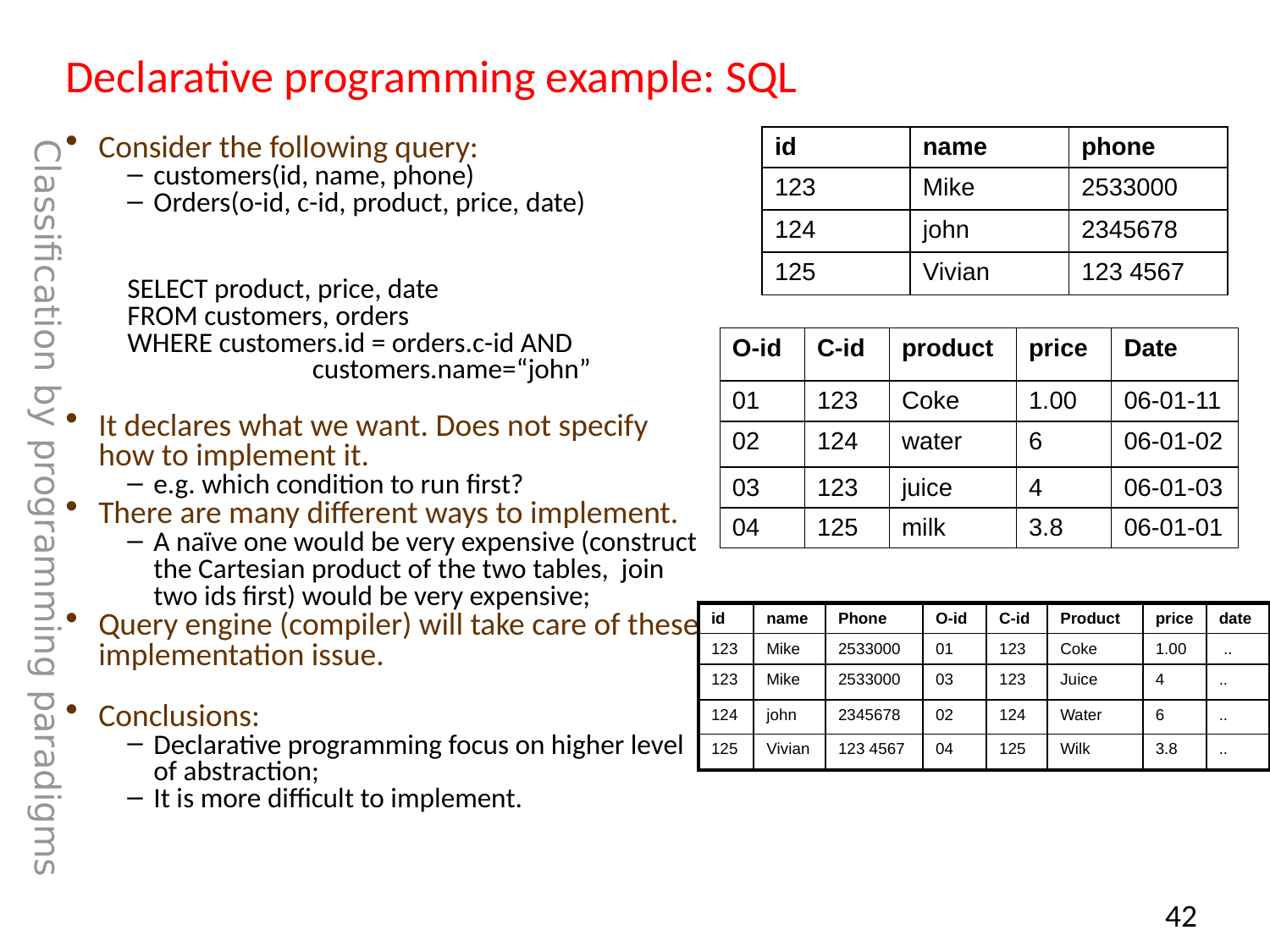

# Declarative programming example: SQL
Consider the following query:
customers(id, name, phone)
Orders(o-id, c-id, product, price, date)

SELECT product, price, date
FROM customers, orders
WHERE customers.id = orders.c-id AND                 	     customers.name=“john”

It declares what we want. Does not specify how to implement it.
e.g. which condition to run first?
There are many different ways to implement.
A naïve one would be very expensive (construct the Cartesian product of the two tables,  join two ids first) would be very expensive;
Query engine (compiler) will take care of these implementation issue.

Conclusions:
Declarative programming focus on higher level of abstraction;
It is more difficult to implement.
| id | name | phone |
| --- | --- | --- |
| 123 | Mike | 2533000 |
| 124 | john | 2345678 |
| 125 | Vivian | 123 4567 |
| O-id | C-id | product | price | Date |
| --- | --- | --- | --- | --- |
| 01 | 123 | Coke | 1.00 | 06-01-11 |
| 02 | 124 | water | 6 | 06-01-02 |
| 03 | 123 | juice | 4 | 06-01-03 |
| 04 | 125 | milk | 3.8 | 06-01-01 |
Classification by programming paradigms
| id | name | Phone | O-id | C-id | Product | price | date |
| --- | --- | --- | --- | --- | --- | --- | --- |
| 123 | Mike | 2533000 | 01 | 123 | Coke | 1.00 | .. |
| 123 | Mike | 2533000 | 03 | 123 | Juice | 4 | .. |
| 124 | john | 2345678 | 02 | 124 | Water | 6 | .. |
| 125 | Vivian | 123 4567 | 04 | 125 | Wilk | 3.8 | .. |
42